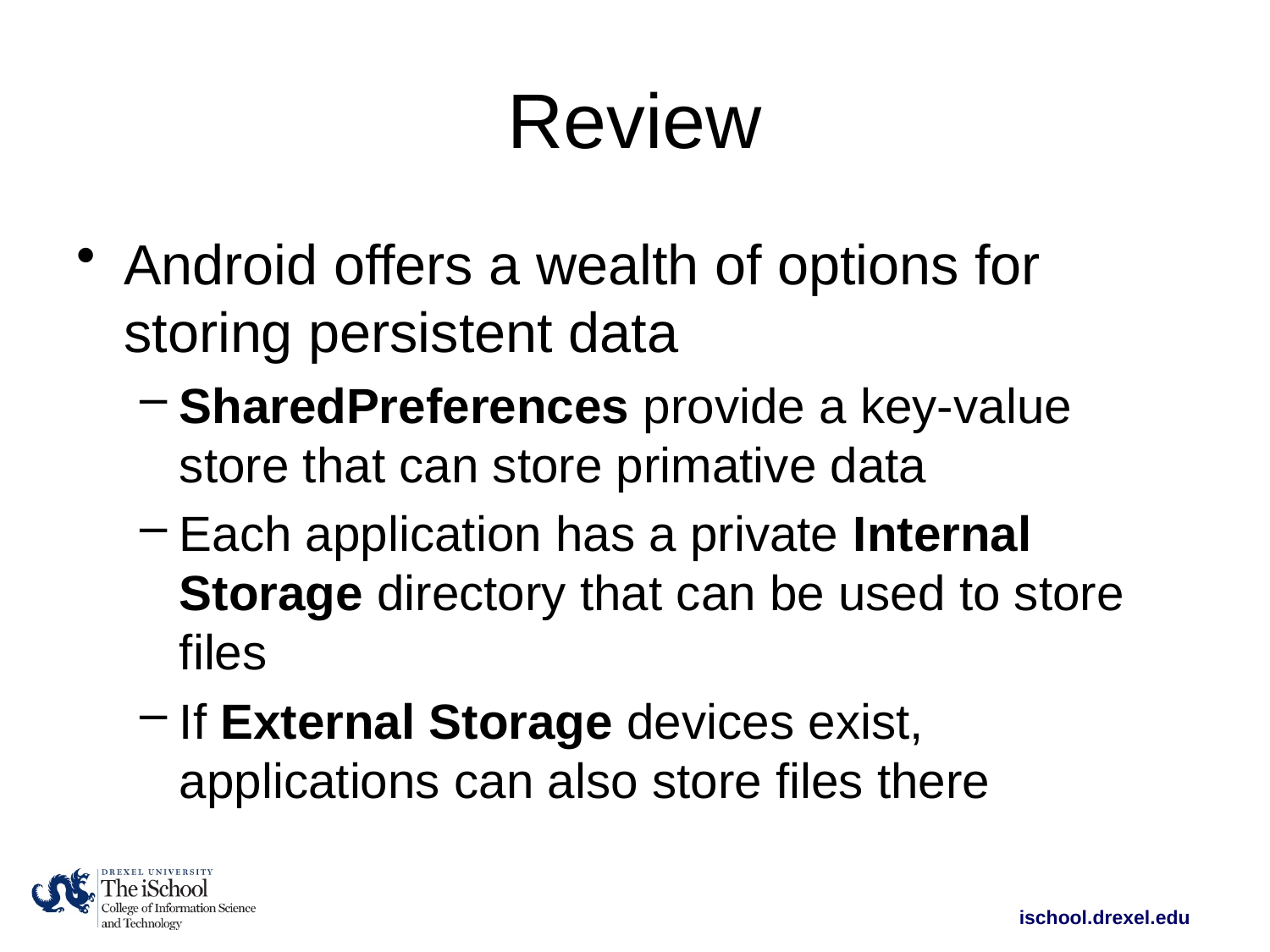

# Review
Android offers a wealth of options for storing persistent data
SharedPreferences provide a key-value store that can store primative data
Each application has a private Internal Storage directory that can be used to store files
If External Storage devices exist, applications can also store files there